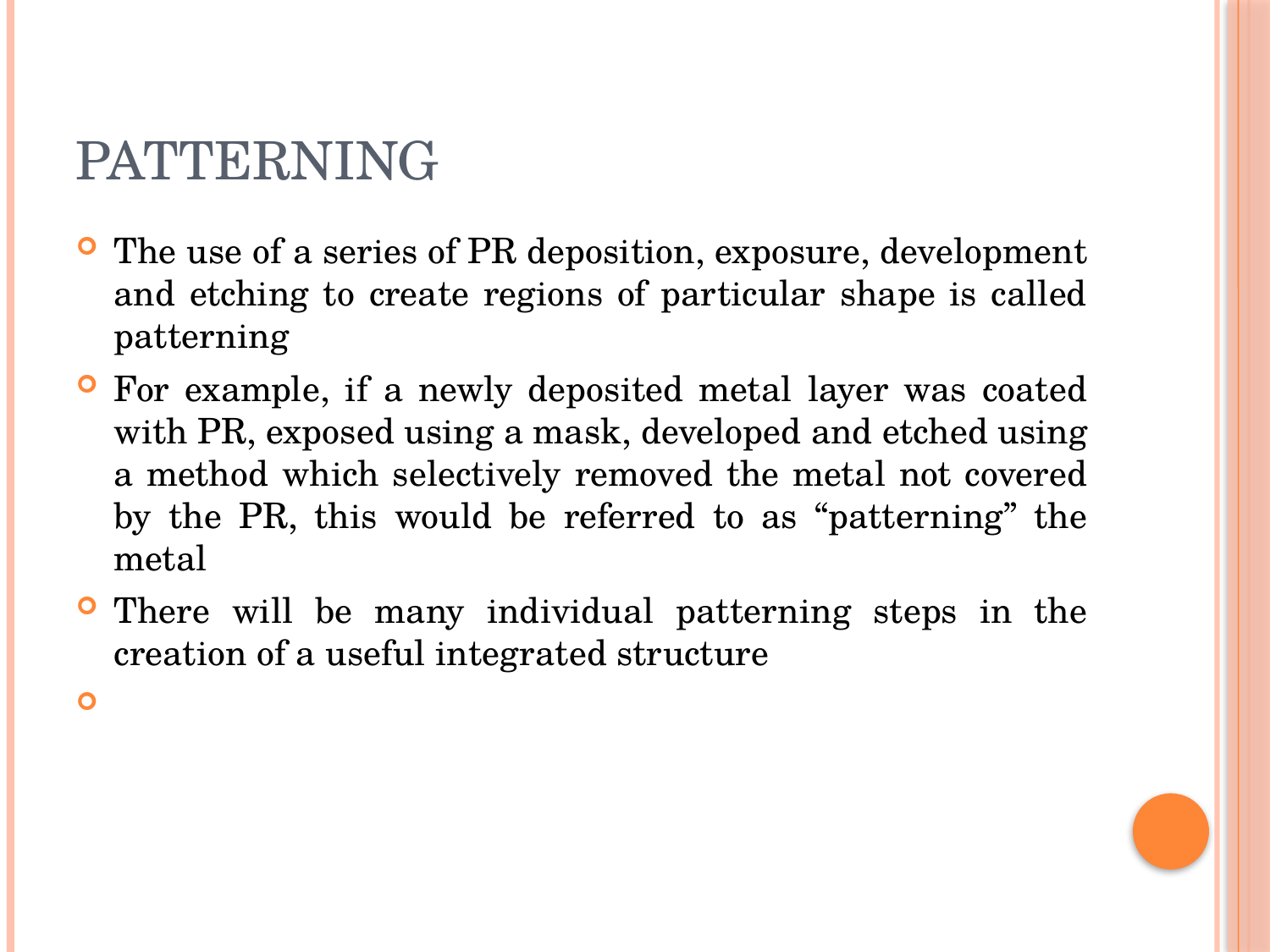

# Patterning
The use of a series of PR deposition, exposure, development and etching to create regions of particular shape is called patterning
For example, if a newly deposited metal layer was coated with PR, exposed using a mask, developed and etched using a method which selectively removed the metal not covered by the PR, this would be referred to as “patterning” the metal
There will be many individual patterning steps in the creation of a useful integrated structure